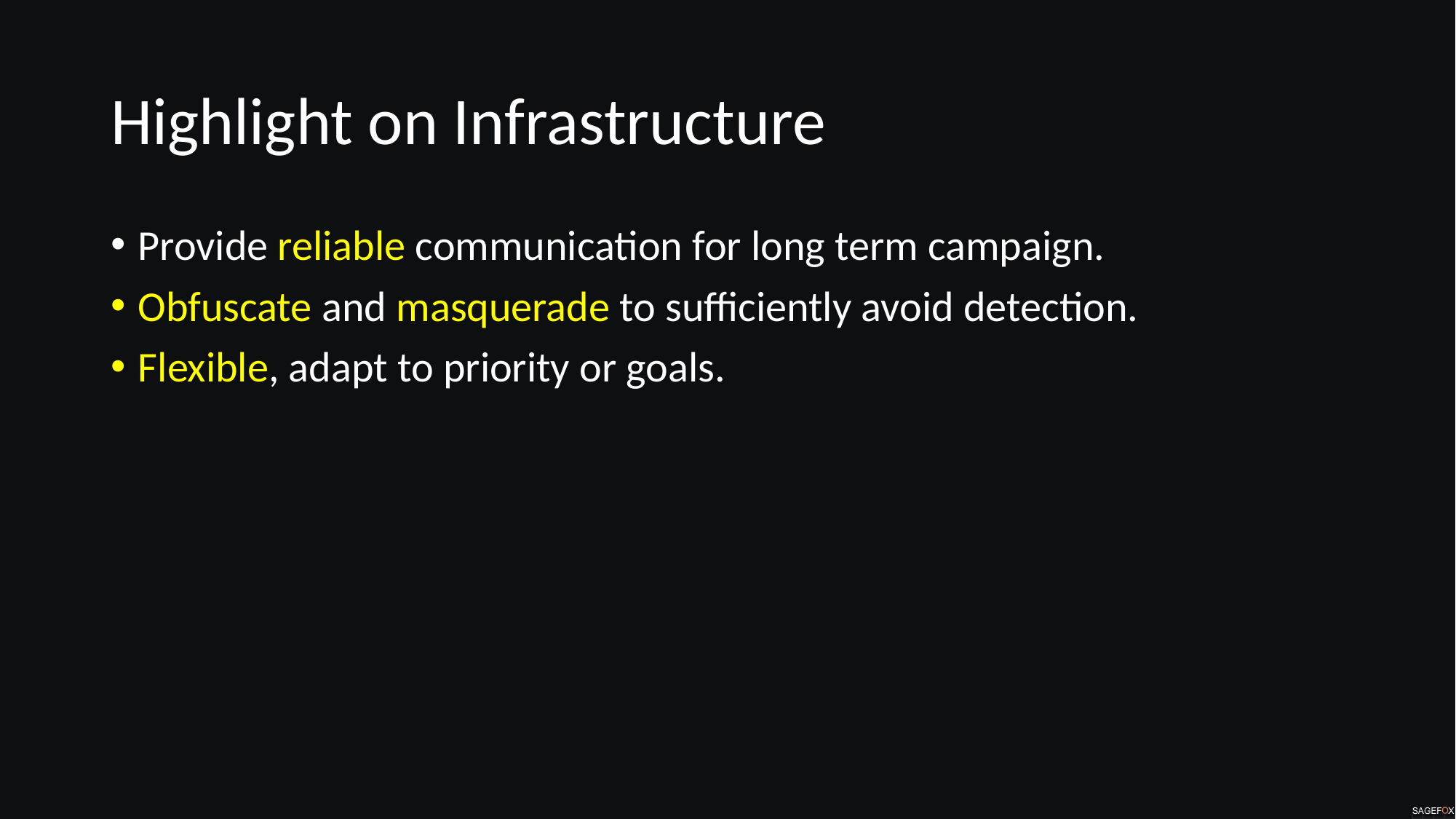

# Highlight on Infrastructure
Provide reliable communication for long term campaign.
Obfuscate and masquerade to sufficiently avoid detection.
Flexible, adapt to priority or goals.